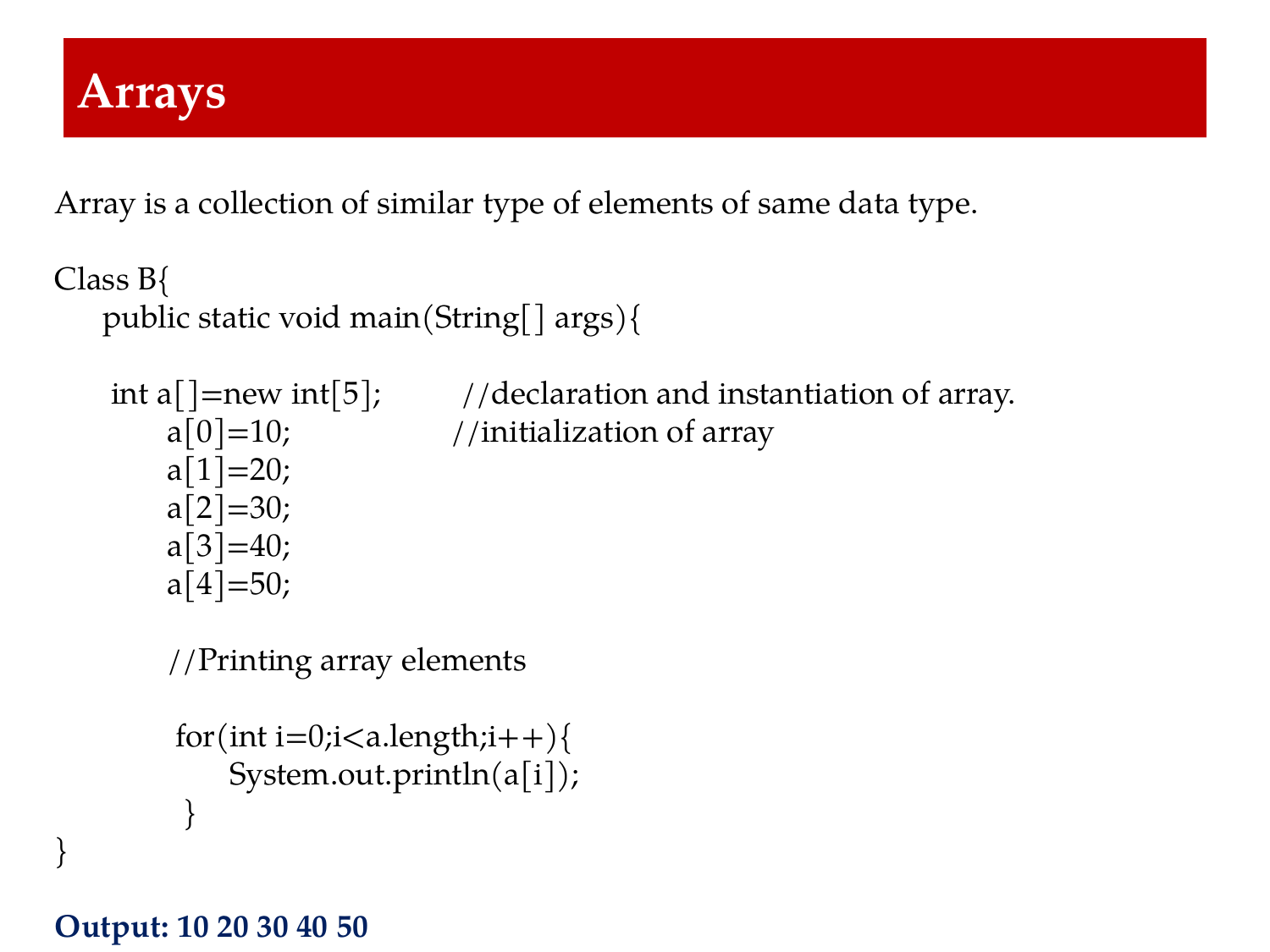

# Arrays

Array is a collection of similar type of elements of same data type.

Class B{
	public static void main(String[] args){

       int a[]=new int[5];          //declaration and instantiation of array.
              a[0]=10;                    //initialization of array
              a[1]=20;
              a[2]=30;
              a[3]=40;
              a[4]=50;

              //Printing array elements

               for(int i=0;i<a.length;i++){
		System.out.println(a[i]);
                }
}

Output: 10 20 30 40 50